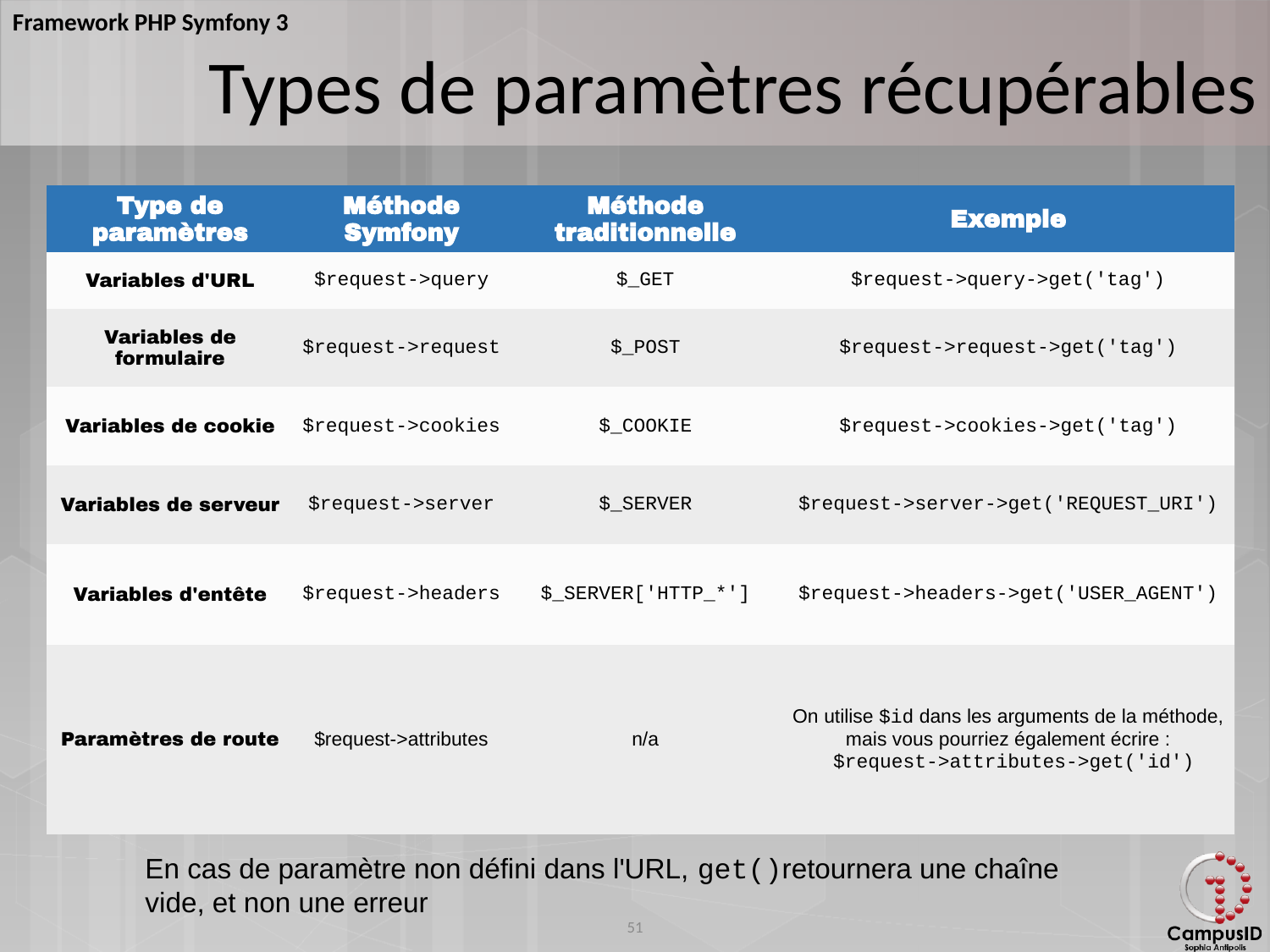

Types de paramètres récupérables

| Type de paramètres | Méthode Symfony | Méthode traditionnelle | Exemple |
| --- | --- | --- | --- |
| Variables d'URL | $request->query | $\_GET | $request->query->get('tag') |
| Variables de formulaire | $request->request | $\_POST | $request->request->get('tag') |
| Variables de cookie | $request->cookies | $\_COOKIE | $request->cookies->get('tag') |
| Variables de serveur | $request->server | $\_SERVER | $request->server->get('REQUEST\_URI') |
| Variables d'entête | $request->headers | $\_SERVER['HTTP\_\*'] | $request->headers->get('USER\_AGENT') |
| Paramètres de route | $request->attributes | n/a | On utilise $id dans les arguments de la méthode, mais vous pourriez également écrire :   $request->attributes->get('id') |
En cas de paramètre non défini dans l'URL, get()retournera une chaîne vide, et non une erreur